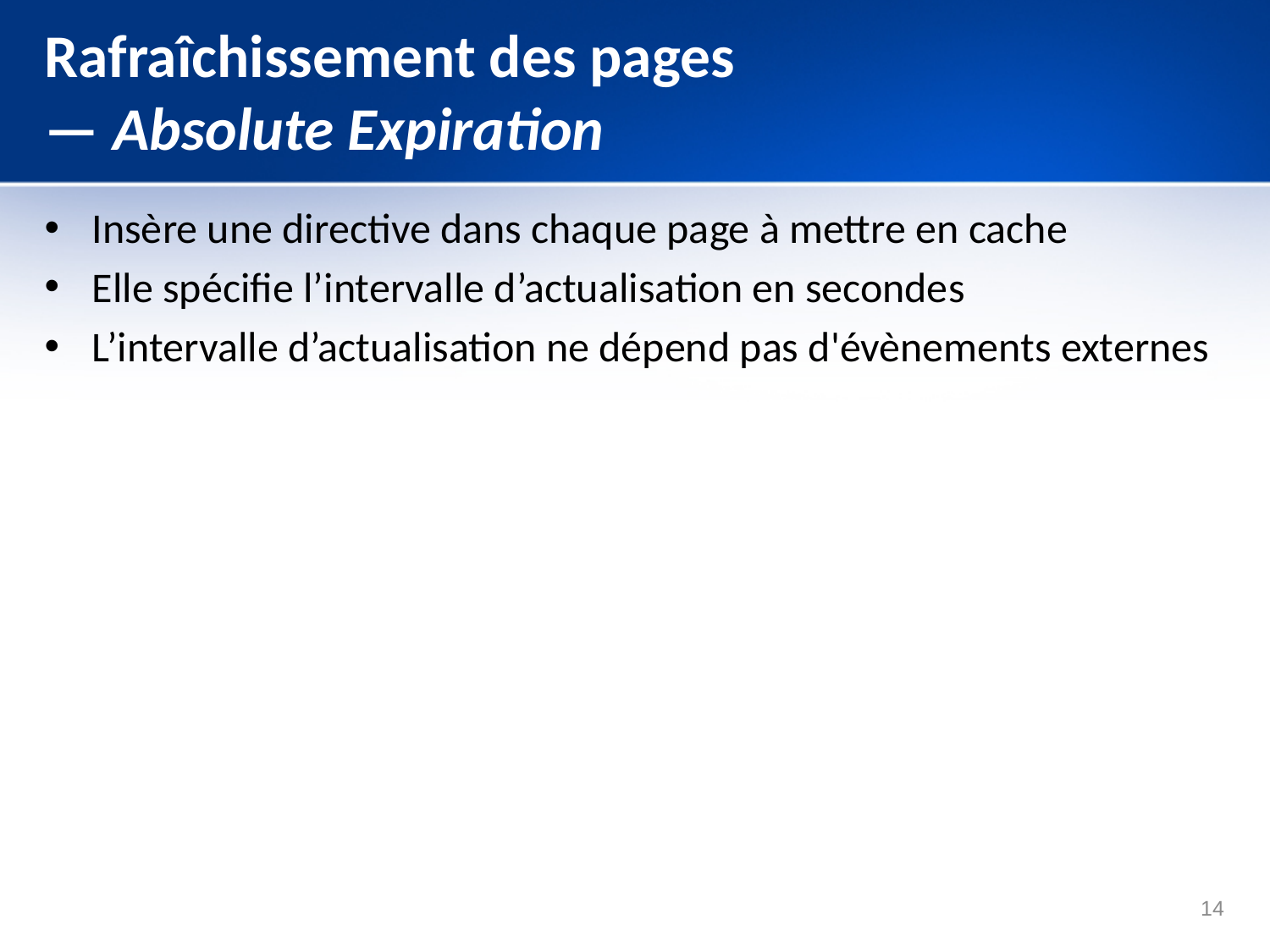

# Rafraîchissement des pages — Absolute Expiration
Insère une directive dans chaque page à mettre en cache
Elle spécifie l’intervalle d’actualisation en secondes
L’intervalle d’actualisation ne dépend pas d'évènements externes
14